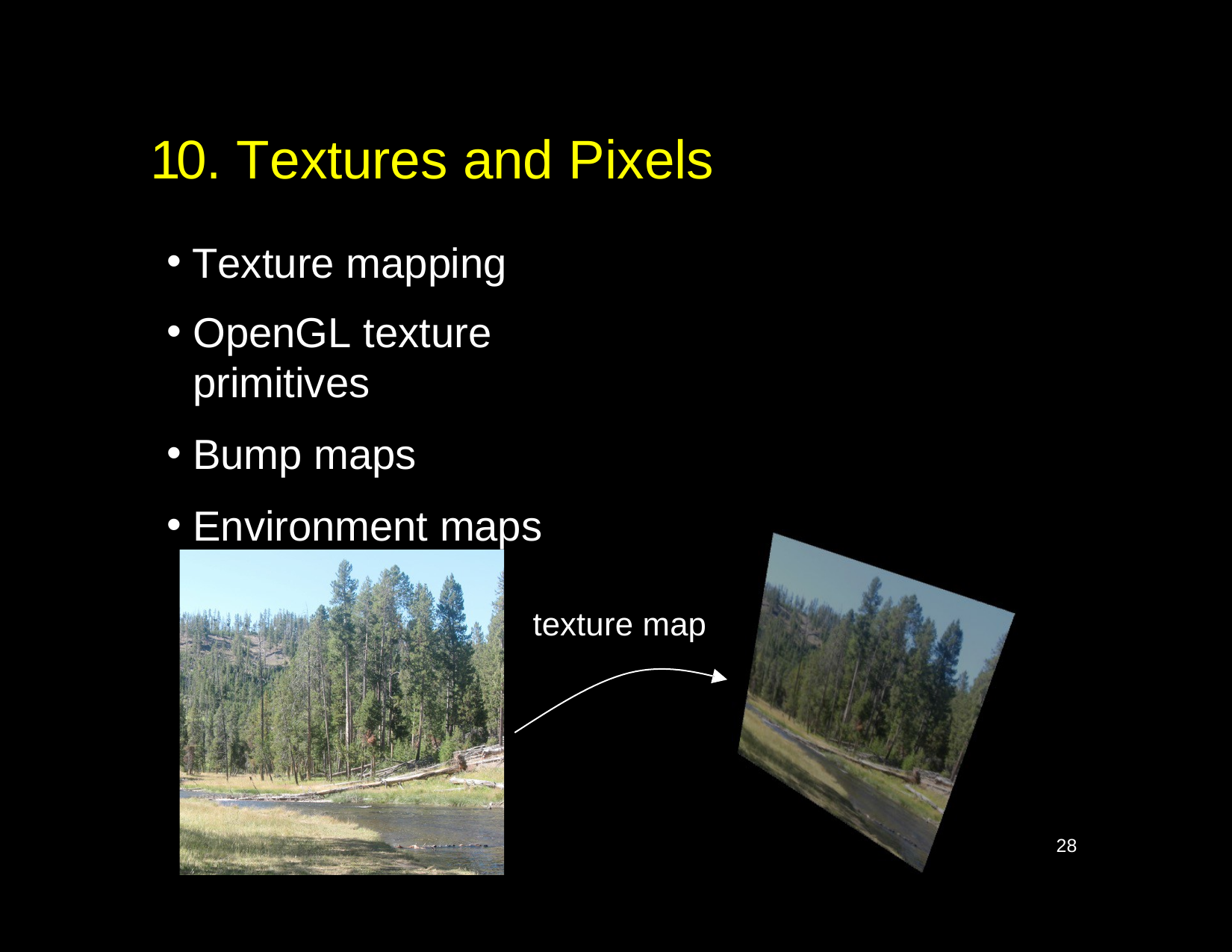

# 10. Textures and Pixels
Texture mapping
OpenGL texture primitives
Bump maps
Environment maps

texture map

28